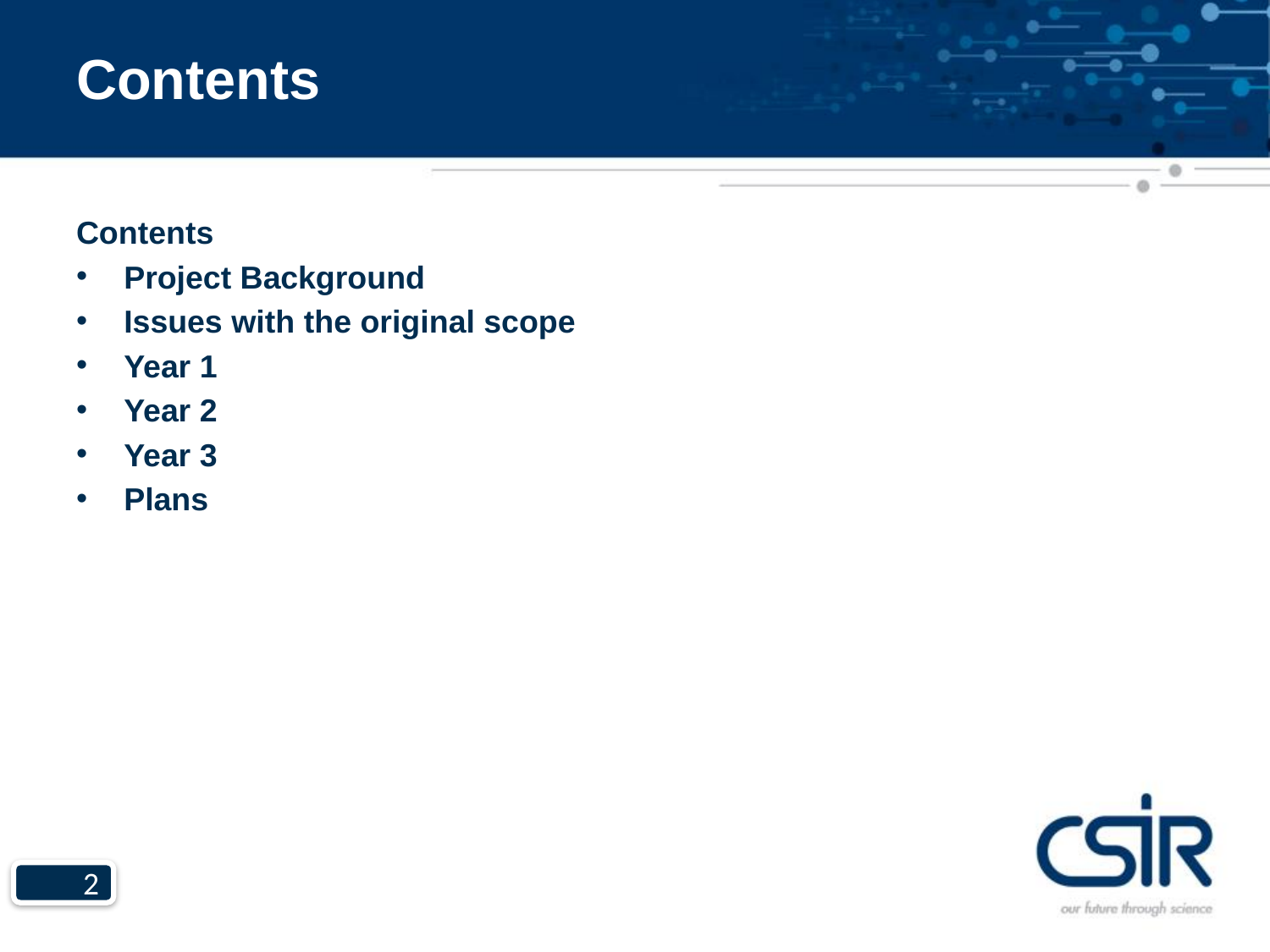

# Contents
Contents
Project Background
Issues with the original scope
Year 1
Year 2
Year 3
Plans